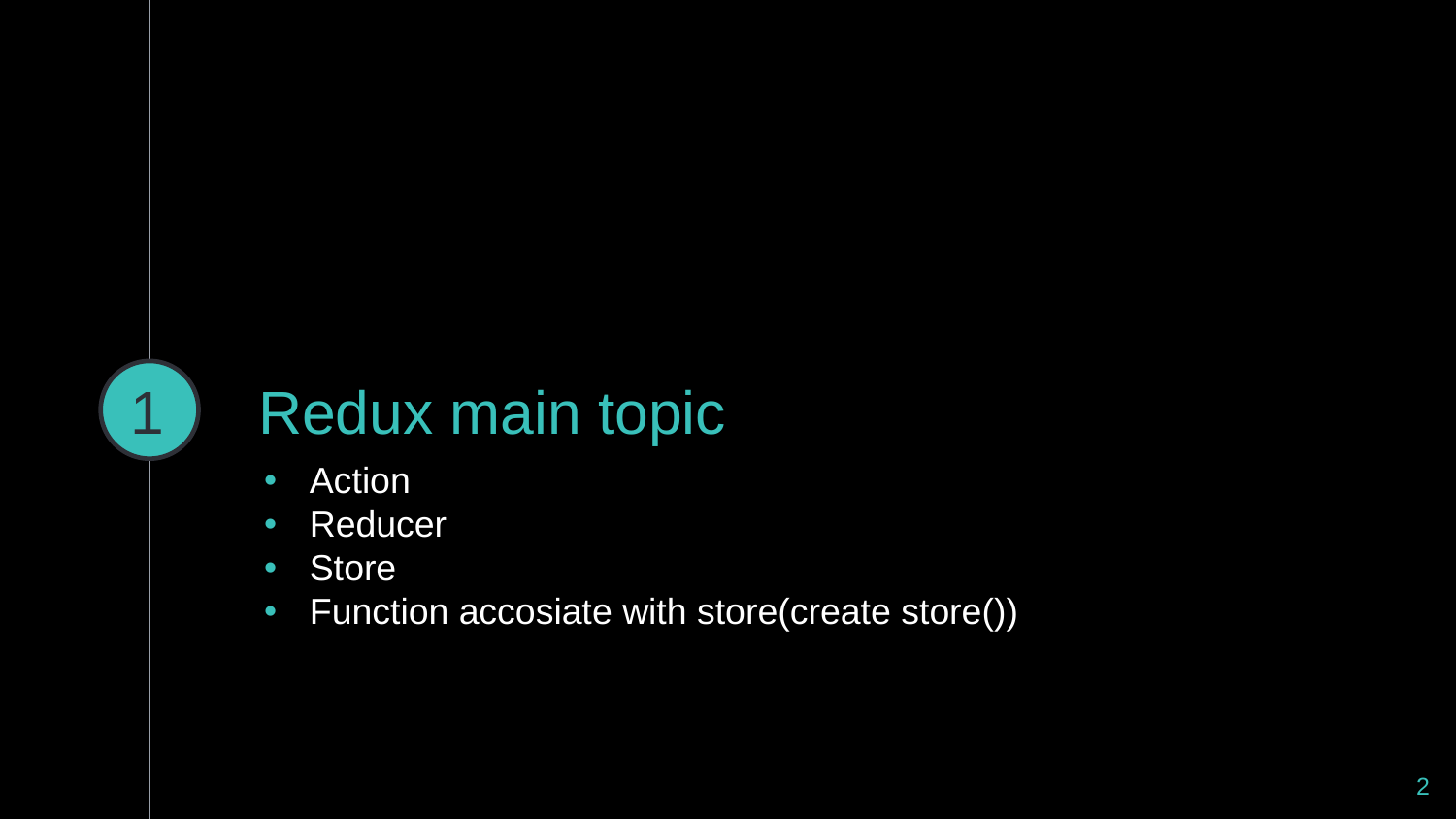

1
# Redux main topic
Action
Reducer
Store
Function accosiate with store(create store())
2